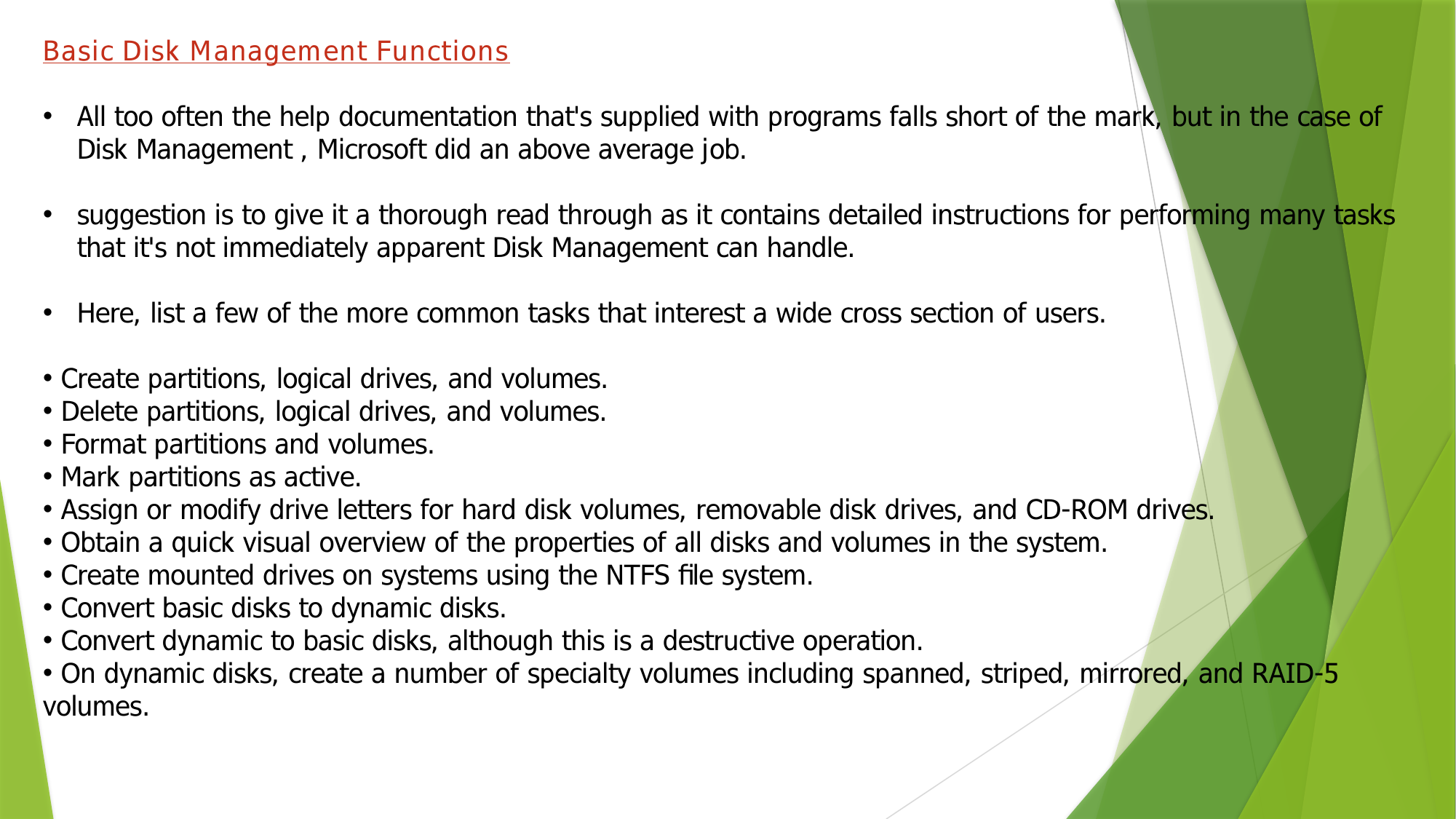

Basic Disk Management Functions

All too often the help documentation that's supplied with programs falls short of the mark, but in the case of Disk Management , Microsoft did an above average job.

suggestion is to give it a thorough read through as it contains detailed instructions for performing many tasks that it's not immediately apparent Disk Management can handle.

Here, list a few of the more common tasks that interest a wide cross section of users.

 Create partitions, logical drives, and volumes.
 Delete partitions, logical drives, and volumes.
 Format partitions and volumes.
 Mark partitions as active.
 Assign or modify drive letters for hard disk volumes, removable disk drives, and CD-ROM drives.
 Obtain a quick visual overview of the properties of all disks and volumes in the system.
 Create mounted drives on systems using the NTFS file system.
 Convert basic disks to dynamic disks.
 Convert dynamic to basic disks, although this is a destructive operation.
 On dynamic disks, create a number of specialty volumes including spanned, striped, mirrored, and RAID-5  volumes.